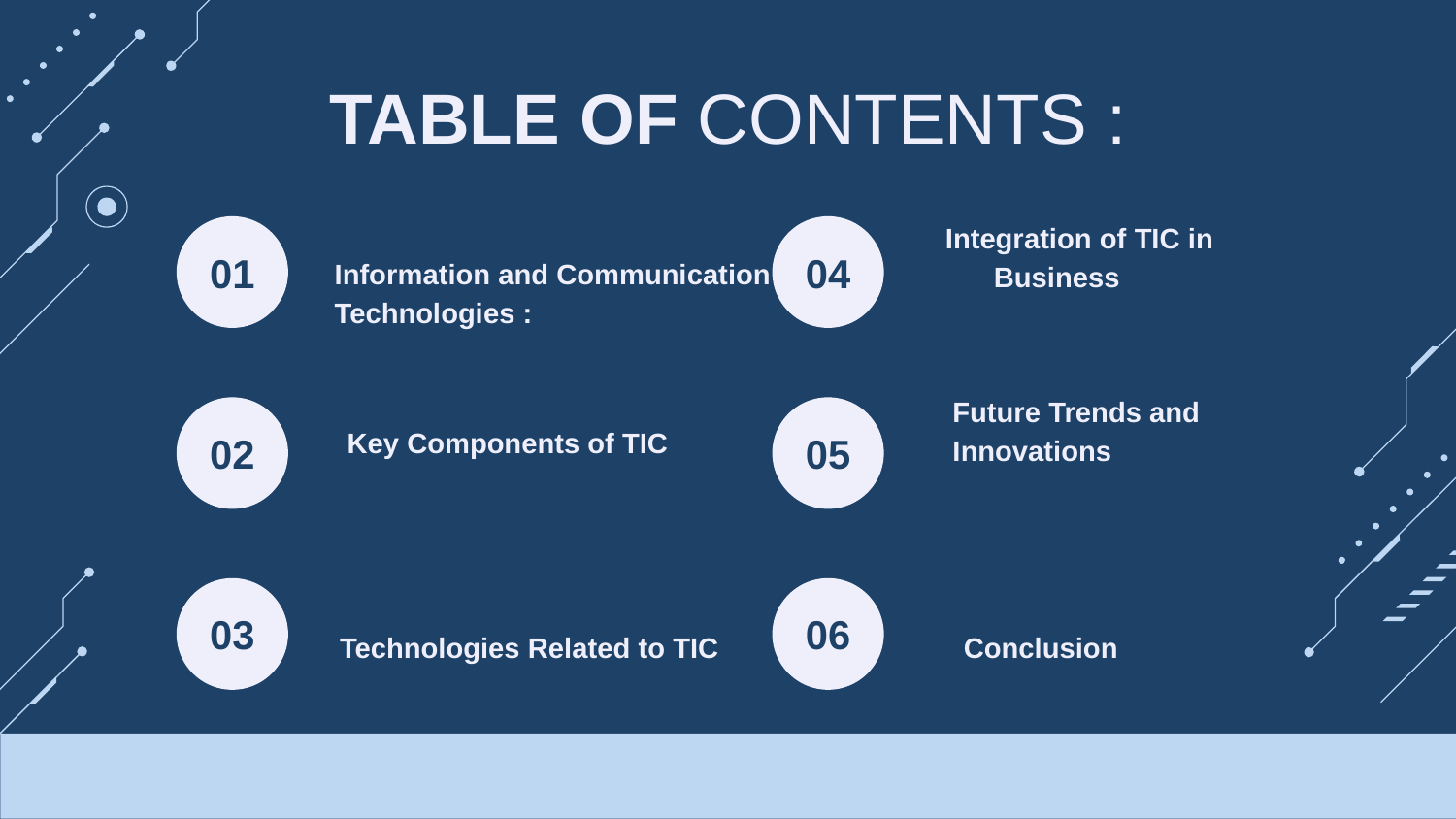

# TABLE OF CONTENTS :
Information and Communication Technologies :

01
04
Integration of TIC in Business

02
05
Future Trends and Innovations
Key Components of TIC
03
06

Conclusion
Technologies Related to TIC